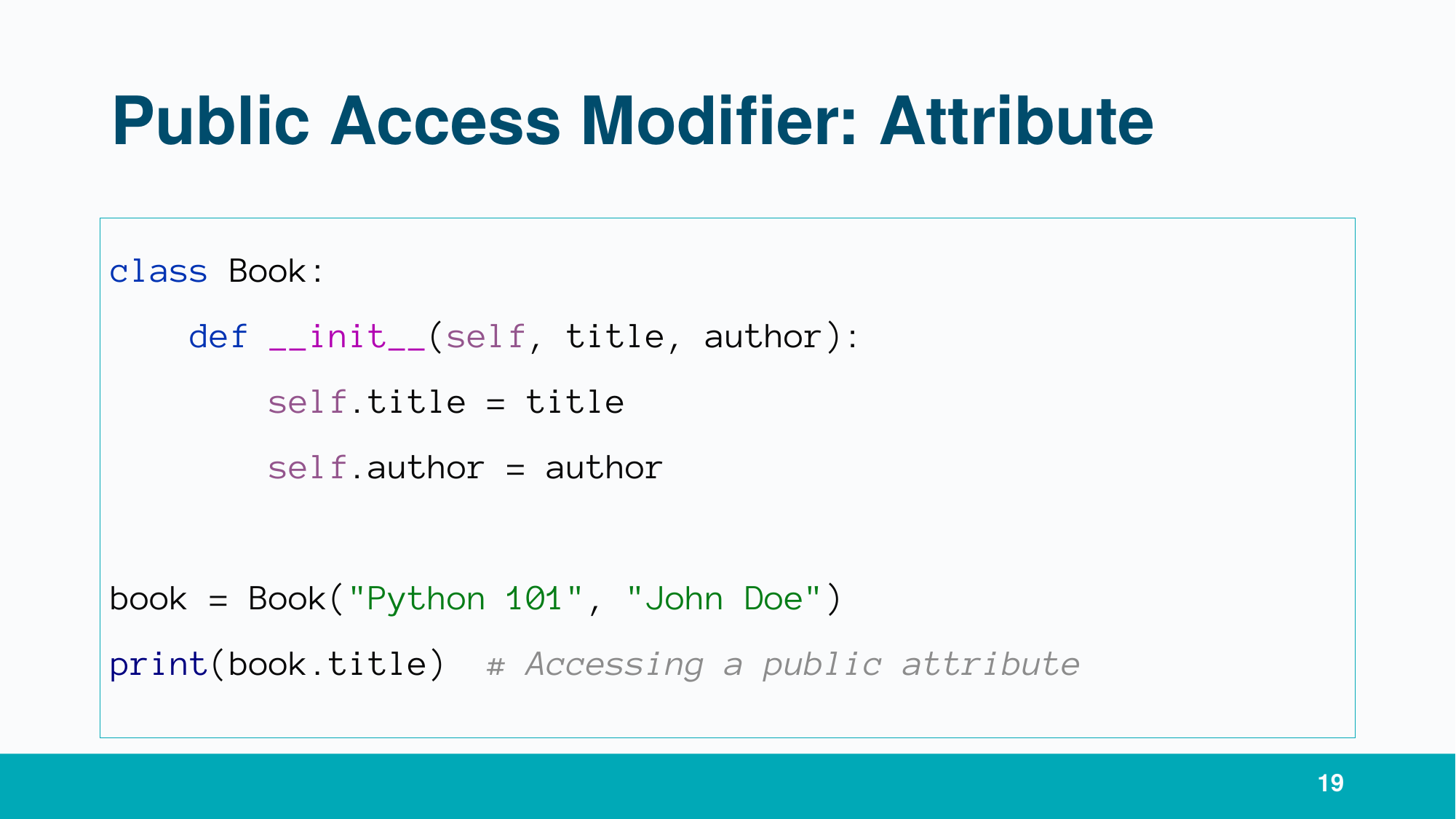

# Public Access Modifier: Attribute
class Book:
    def __init__(self, title, author):
        self.title = title
        self.author = author
book = Book("Python 101", "John Doe")
print(book.title)  # Accessing a public attribute
19